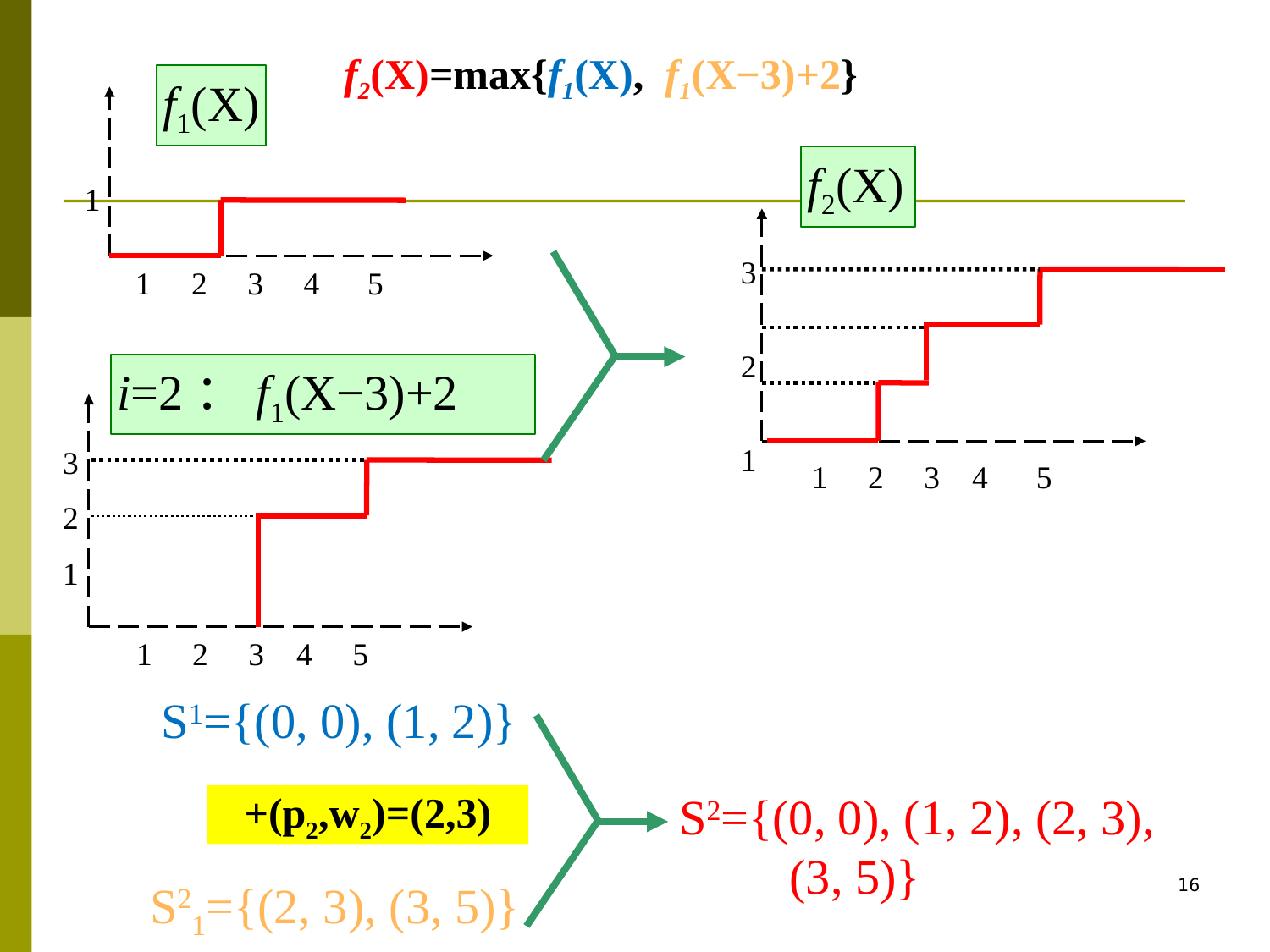

f2(X)=max{f1(X),  f1(X−3)+2}
f1(X)

   1
 1     2     3     4      5

f2(X)

3
2
1
 1     2     3    4      5

i=2：f1(X−3)+2

3
2
1
 1     2     3    4     5

S1={(0, 0), (1, 2)}

S2={(0, 0), (1, 2), (2, 3),
         (3, 5)}
+(p2,w2)=(2,3)
S21={(2, 3), (3, 5)}
16